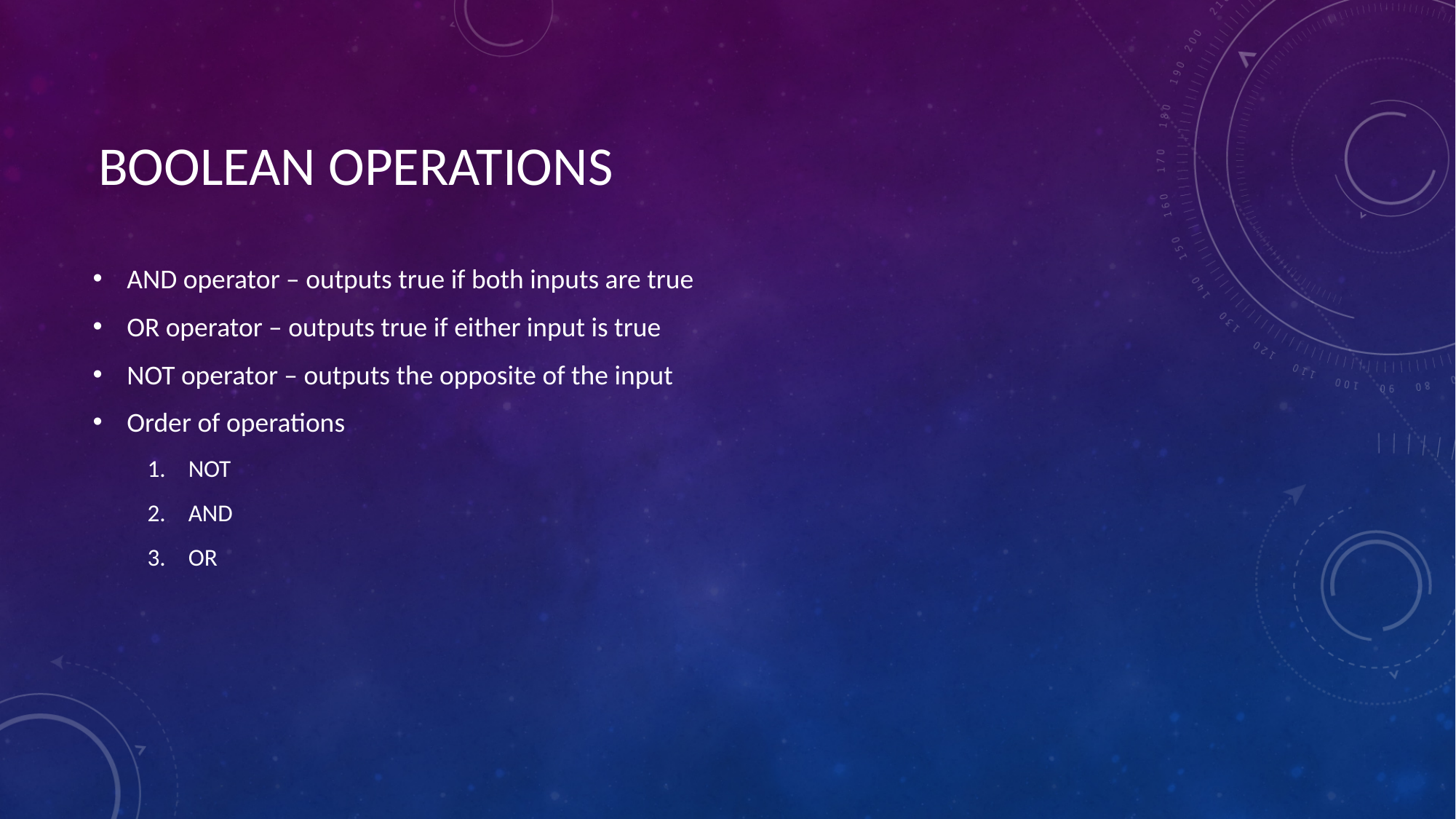

# Boolean operations
AND operator – outputs true if both inputs are true
OR operator – outputs true if either input is true
NOT operator – outputs the opposite of the input
Order of operations
NOT
AND
OR